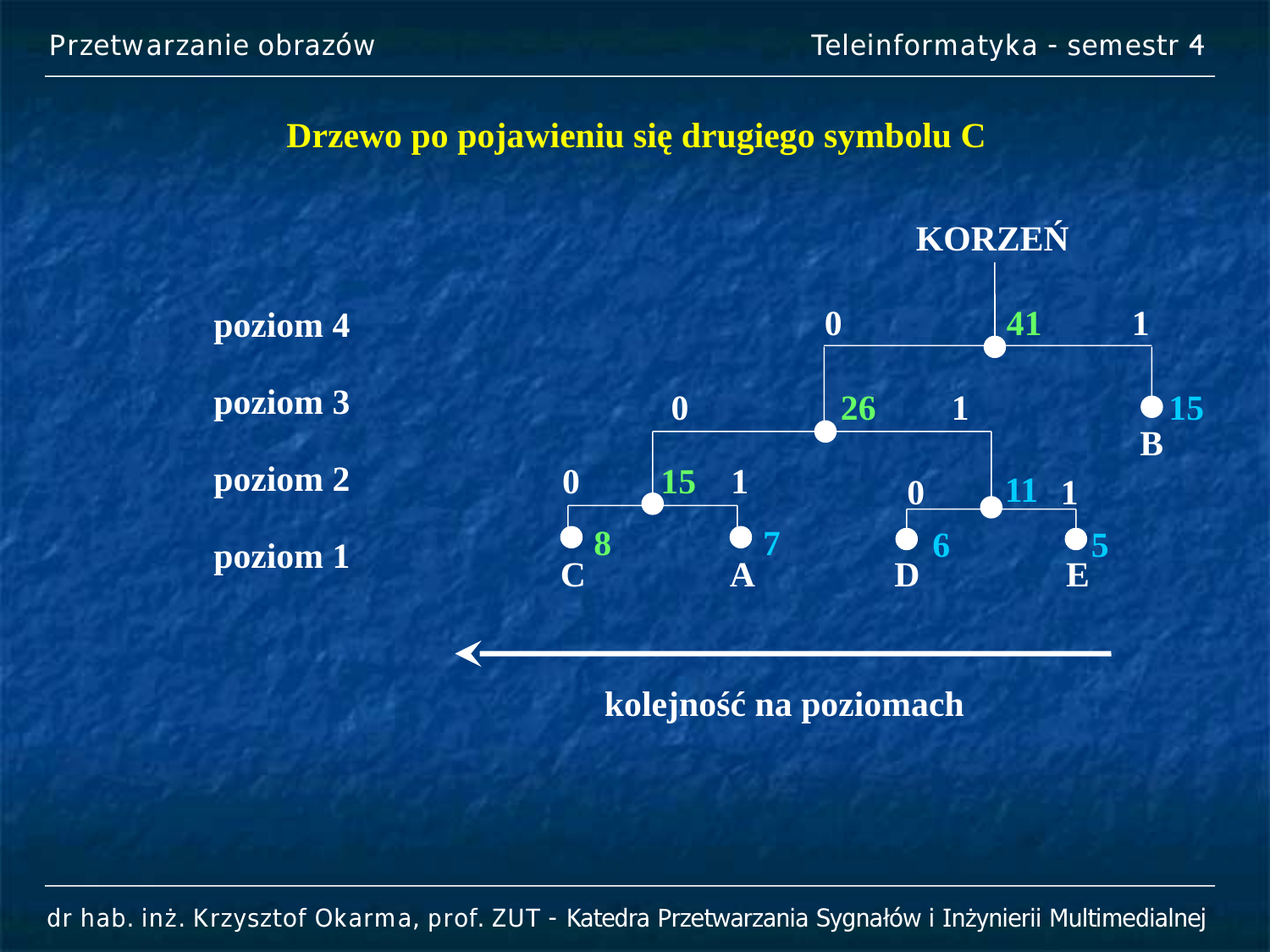

Przetwarzanie obrazów                      		Teleinformatyka - semestr 4

Drzewo po pojawieniu się drugiego symbolu C
            			   KORZEŃ

		       0		             1

 	    0		       1

	       		  0  	     1

poziom 4
poziom 3
poziom 2
poziom 1
41

26
15

B

0                 1
15
11

8
7
6
5

   C	        A
  D	       E

kolejność na poziomach

dr hab. inż. Krzysztof Okarma, prof. ZUT - Katedra Przetwarzania Sygnałów i Inżynierii Multimedialnej